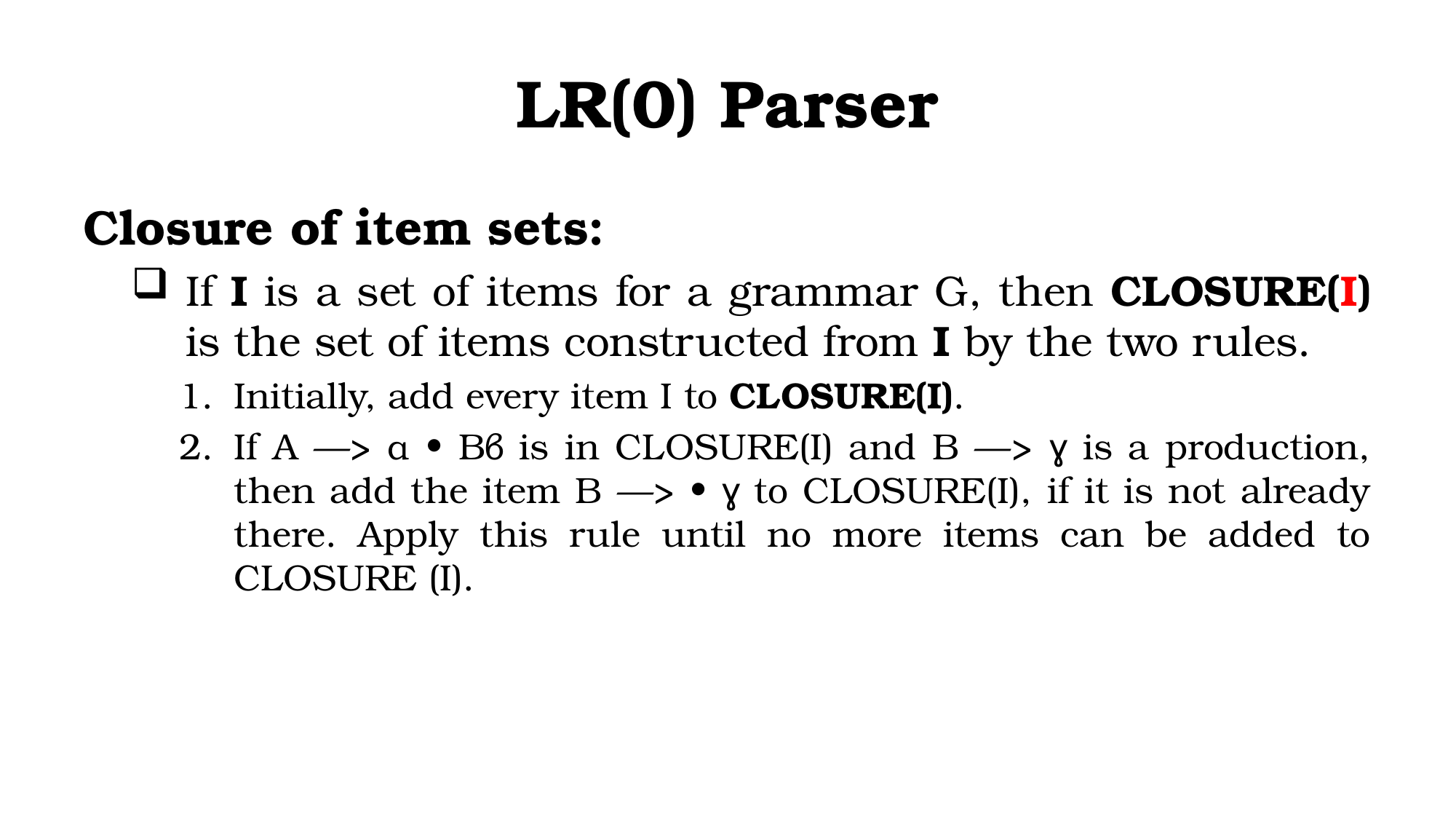

# LR(0) Parser
Closure of item sets:
If I is a set of items for a grammar G, then CLOSURE(I) is the set of items constructed from I by the two rules.
Initially, add every item I to CLOSURE(I).
If A —> α • Bβ is in CLOSURE(I) and B —> ɣ is a production, then add the item B —> • ɣ to CLOSURE(I), if it is not already there. Apply this rule until no more items can be added to CLOSURE (I).